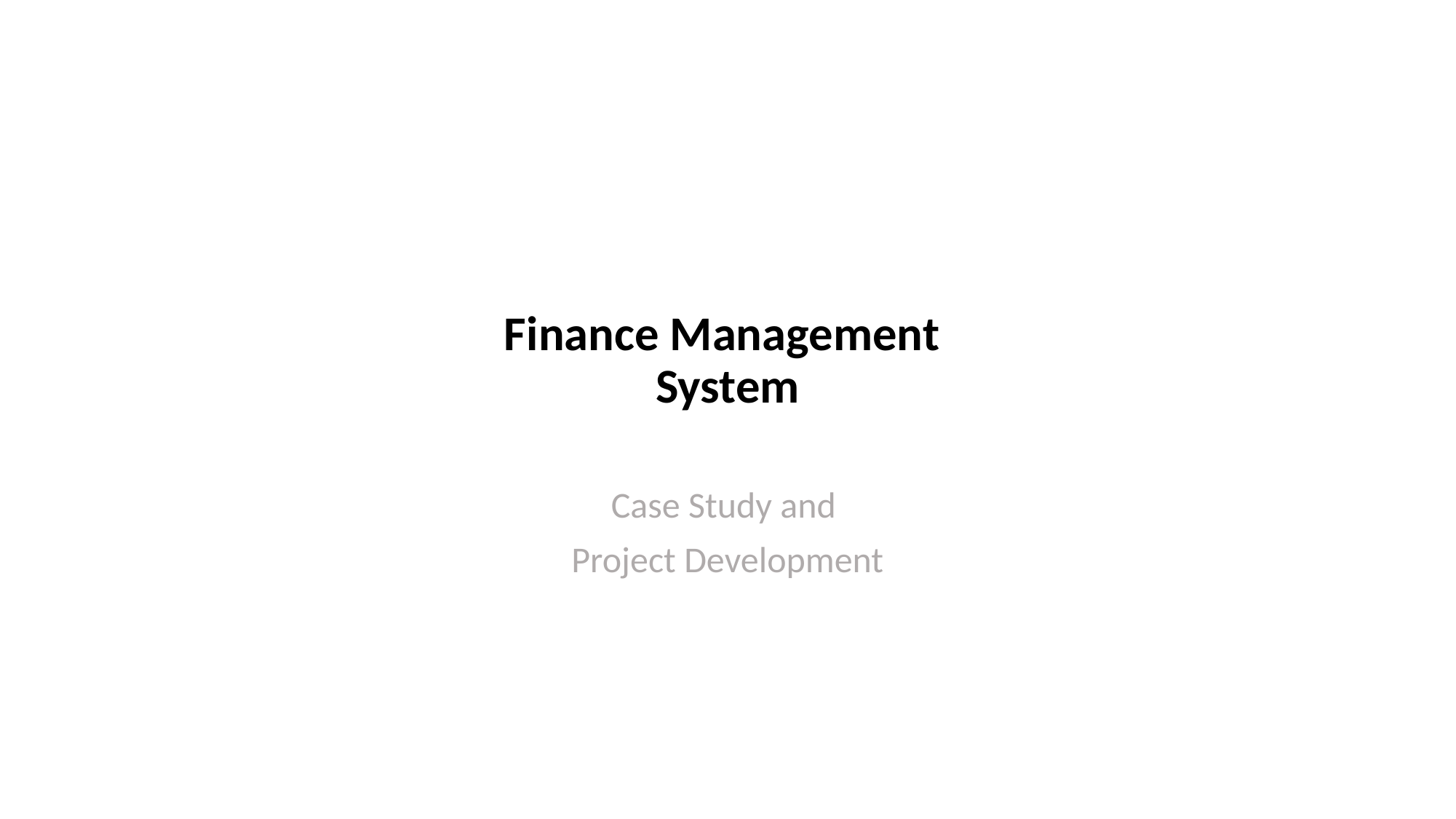

# Finance Management System
Case Study and
Project Development